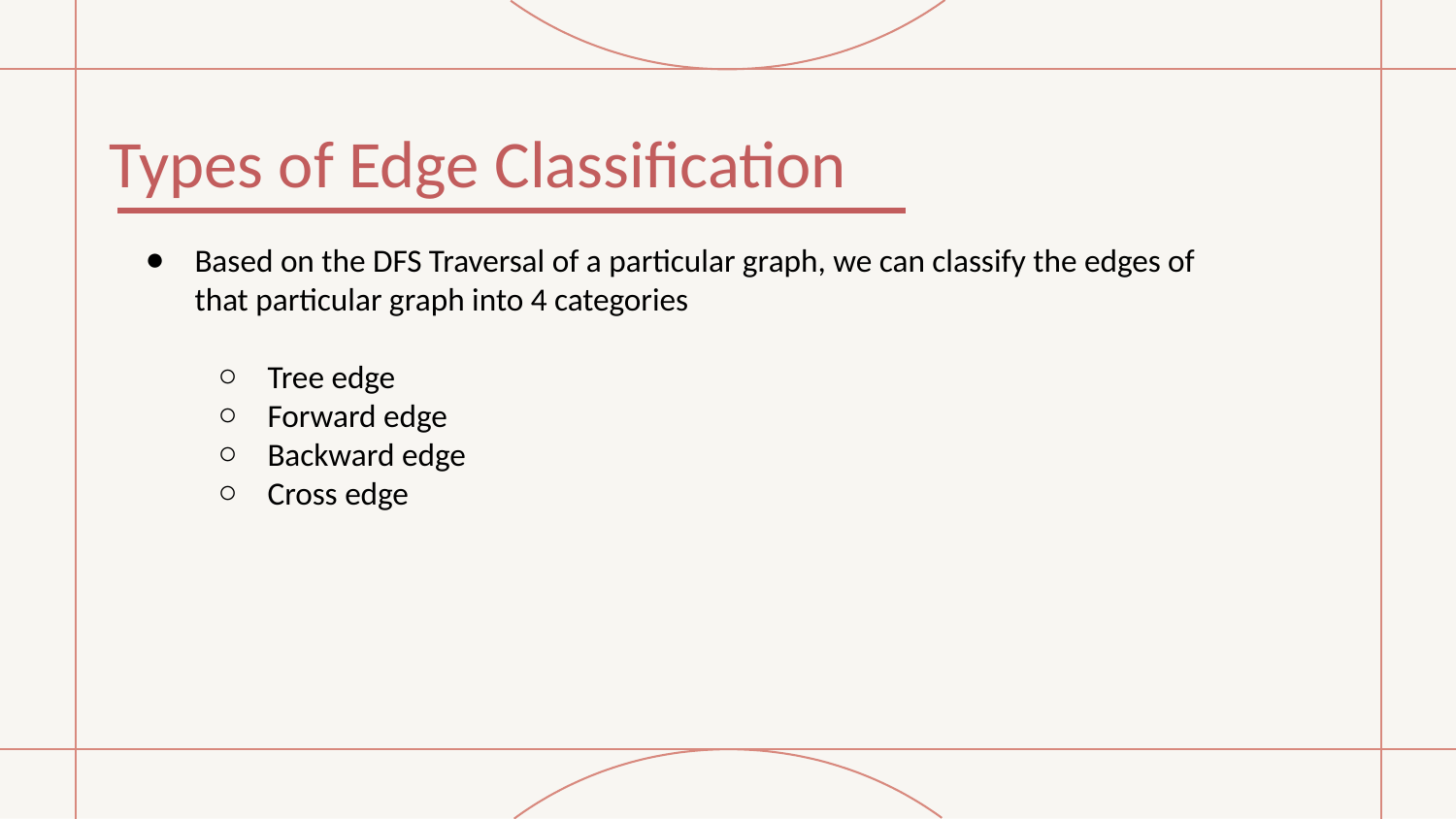

# Types of Edge Classification
Based on the DFS Traversal of a particular graph, we can classify the edges of that particular graph into 4 categories

Tree edge
Forward edge
Backward edge
Cross edge